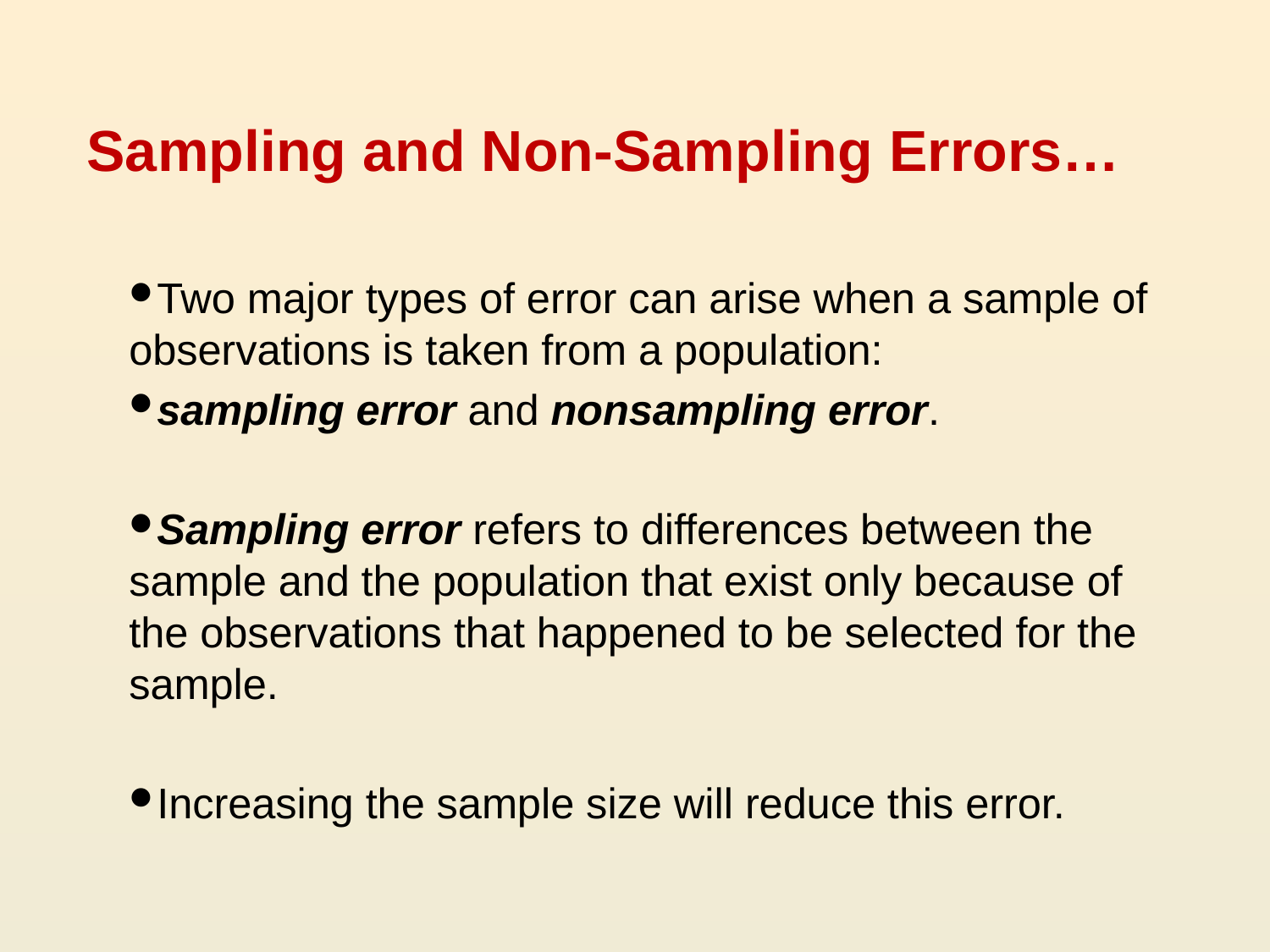

# Sampling and Non-Sampling Errors…
Two major types of error can arise when a sample of observations is taken from a population:
sampling error and nonsampling error.

Sampling error refers to differences between the sample and the population that exist only because of the observations that happened to be selected for the sample.

Increasing the sample size will reduce this error.